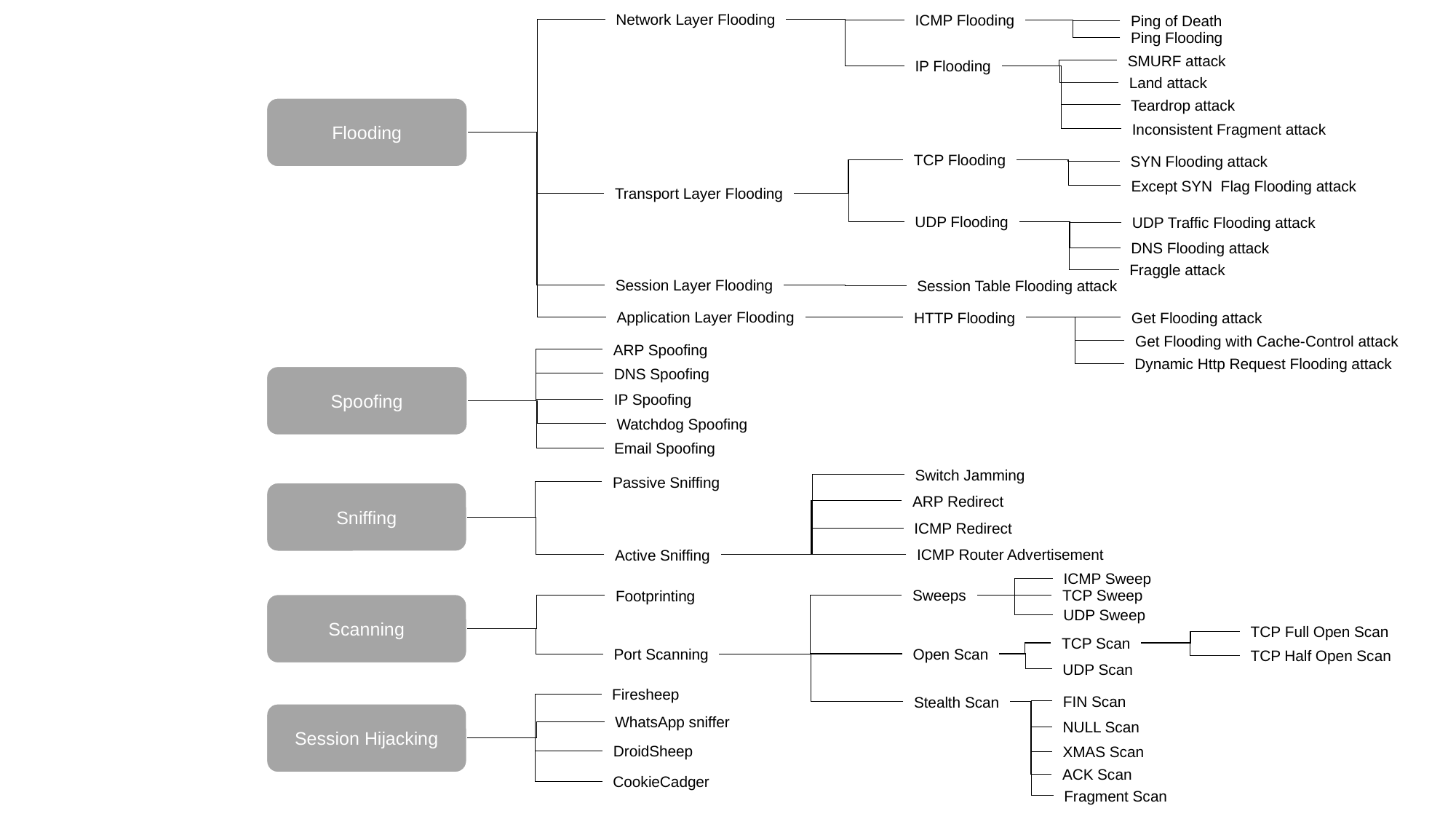

Network Layer Flooding
ICMP Flooding
Ping of Death
Ping Flooding
SMURF attack
IP Flooding
Land attack
Teardrop attack
Flooding
Inconsistent Fragment attack
TCP Flooding
SYN Flooding attack
Except SYN  Flag Flooding attack
Transport Layer Flooding
UDP Flooding
UDP Traffic Flooding attack
DNS Flooding attack
Fraggle attack
Session Layer Flooding
Session Table Flooding attack
Application Layer Flooding
Get Flooding attack
HTTP Flooding
Get Flooding with Cache-Control attack
ARP Spoofing
Dynamic Http Request Flooding attack
DNS Spoofing
Spoofing
IP Spoofing
Watchdog Spoofing
Email Spoofing
Switch Jamming
Passive Sniffing
Sniffing
ARP Redirect
ICMP Redirect
ICMP Router Advertisement
Active Sniffing
ICMP Sweep
Sweeps
TCP Sweep
Footprinting
Scanning
UDP Sweep
TCP Full Open Scan
TCP Scan
Open Scan
Port Scanning
TCP Half Open Scan
UDP Scan
Firesheep
FIN Scan
Stealth Scan
Session Hijacking
WhatsApp sniffer
NULL Scan
DroidSheep
XMAS Scan
ACK Scan
CookieCadger
Fragment Scan